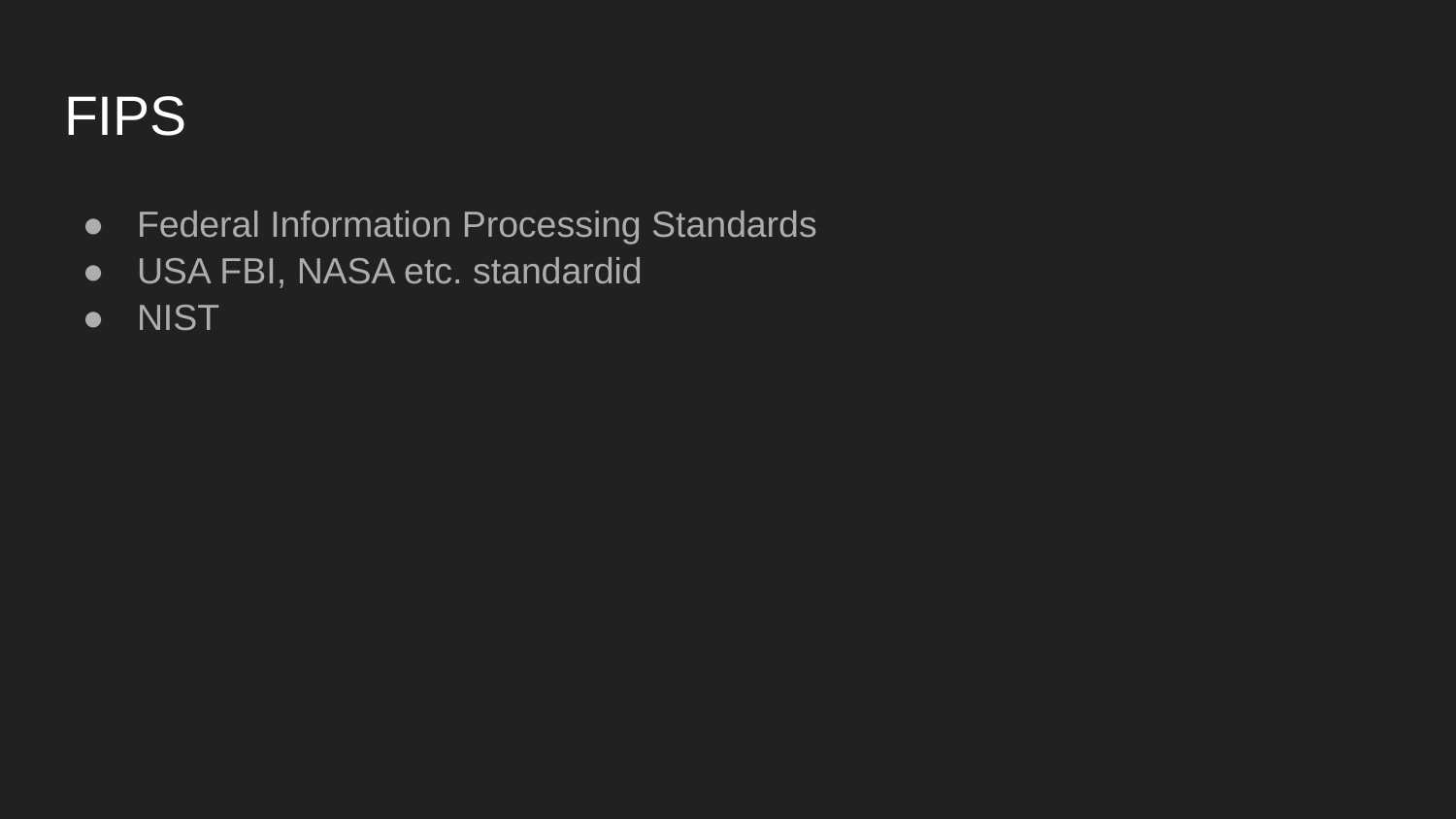

# FIPS
Federal Information Processing Standards
USA FBI, NASA etc. standardid
NIST